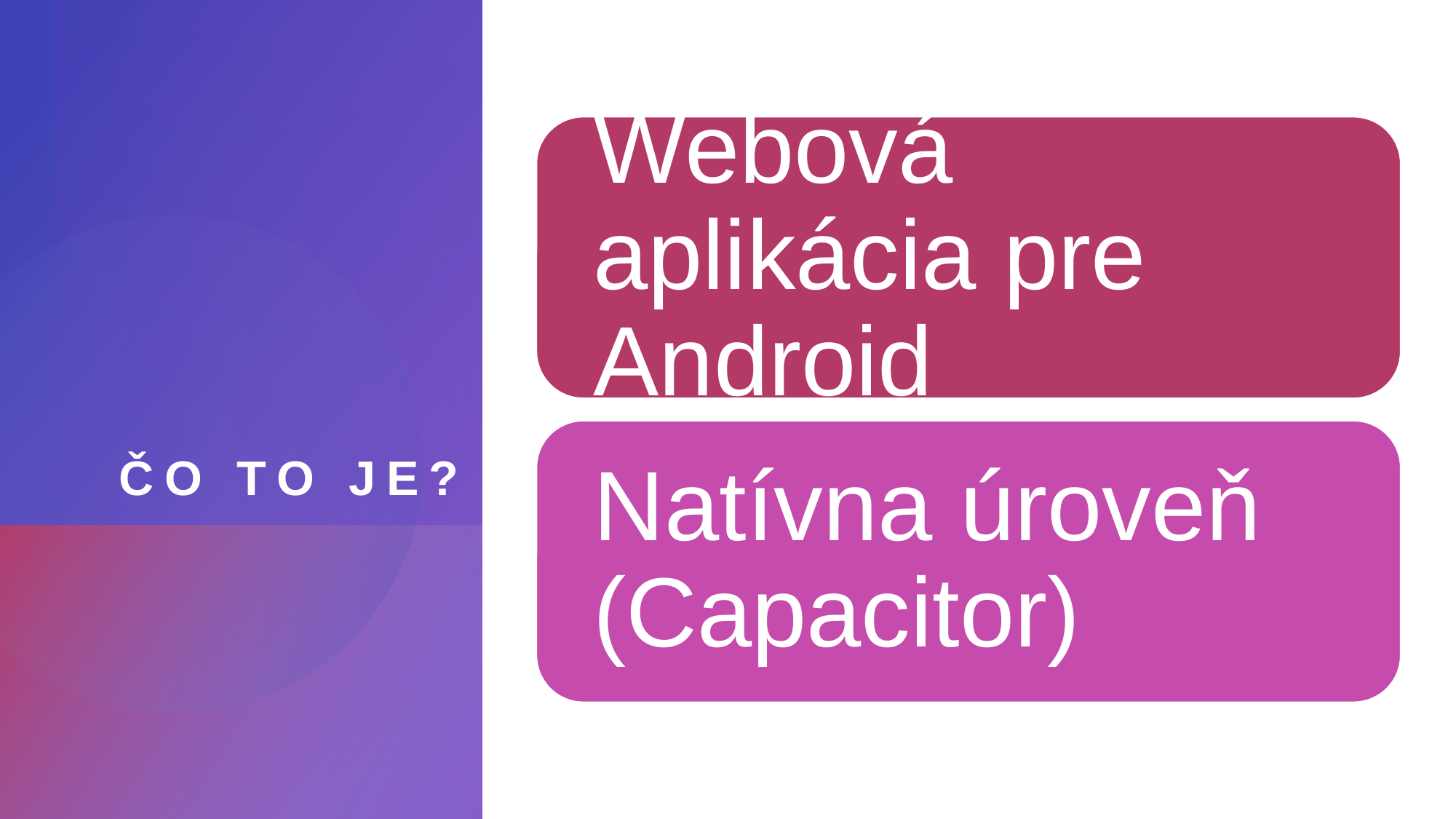

Webová aplikácia pre Android
Natívna úroveň (Capacitor)
# Čo to je?